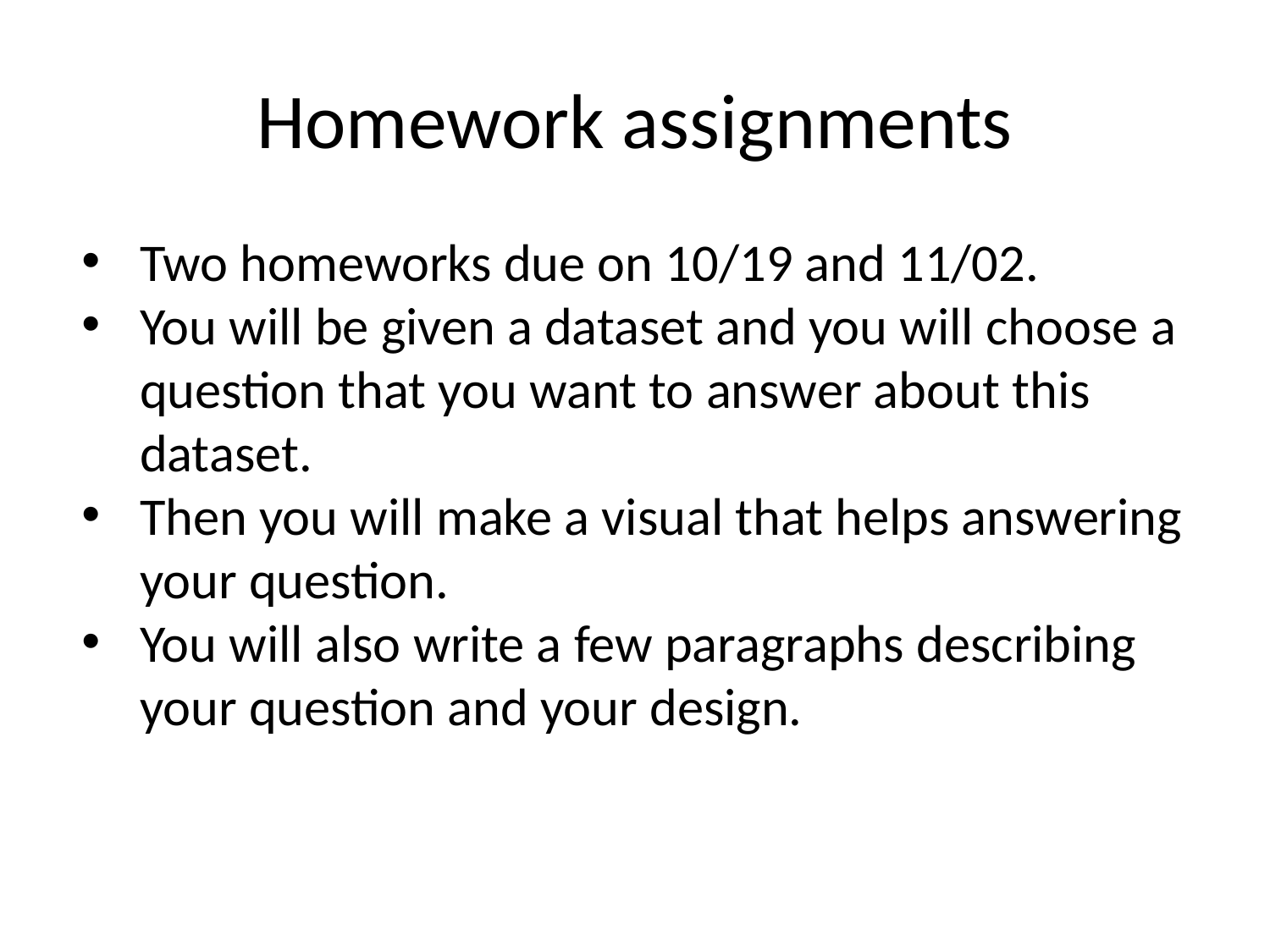

# Homework assignments
Two homeworks due on 10/19 and 11/02.
You will be given a dataset and you will choose a question that you want to answer about this dataset.
Then you will make a visual that helps answering your question.
You will also write a few paragraphs describing your question and your design.